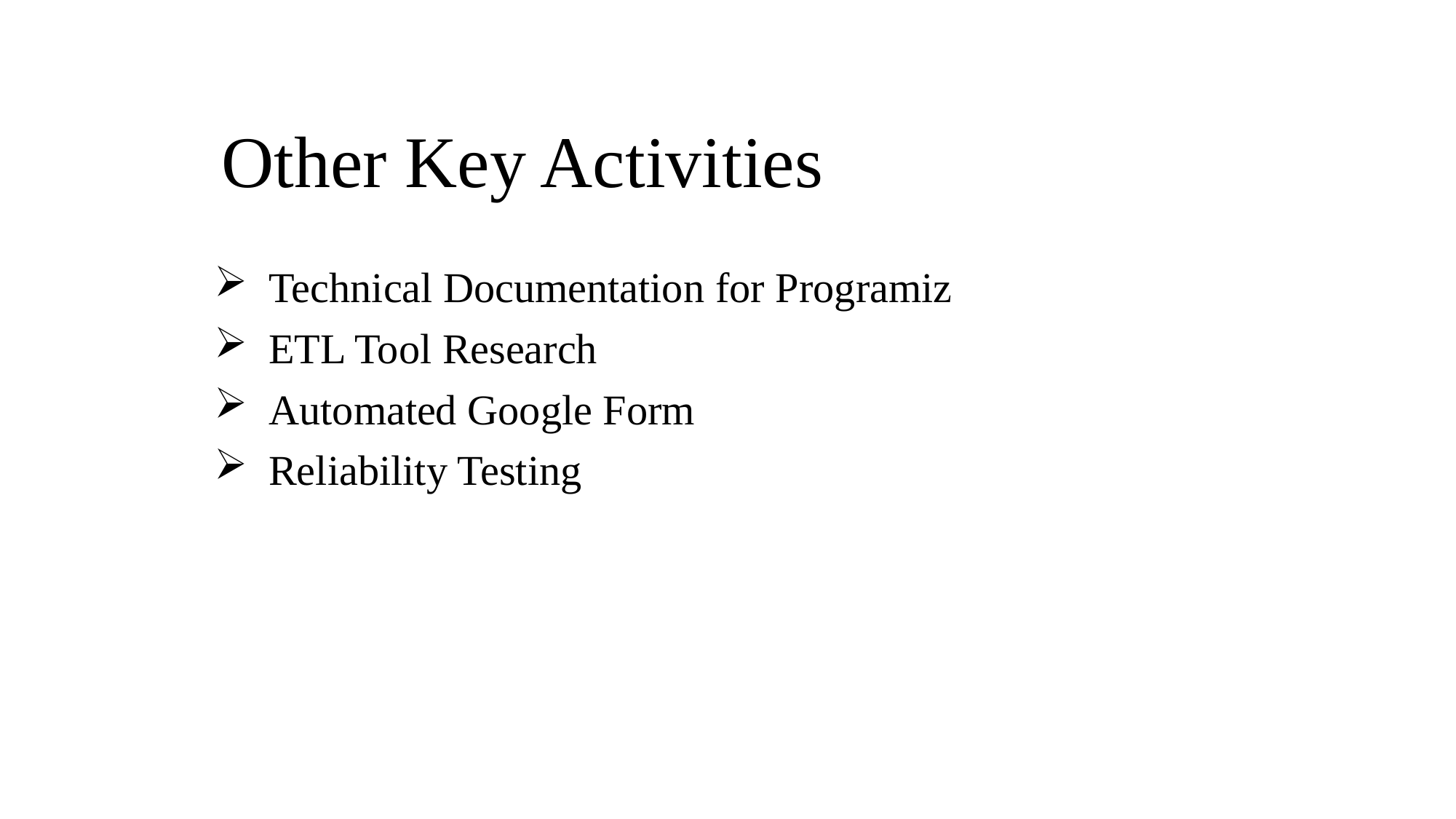

# Other Key Activities

Technical Documentation for Programiz
ETL Tool Research
Automated Google Form
Reliability Testing